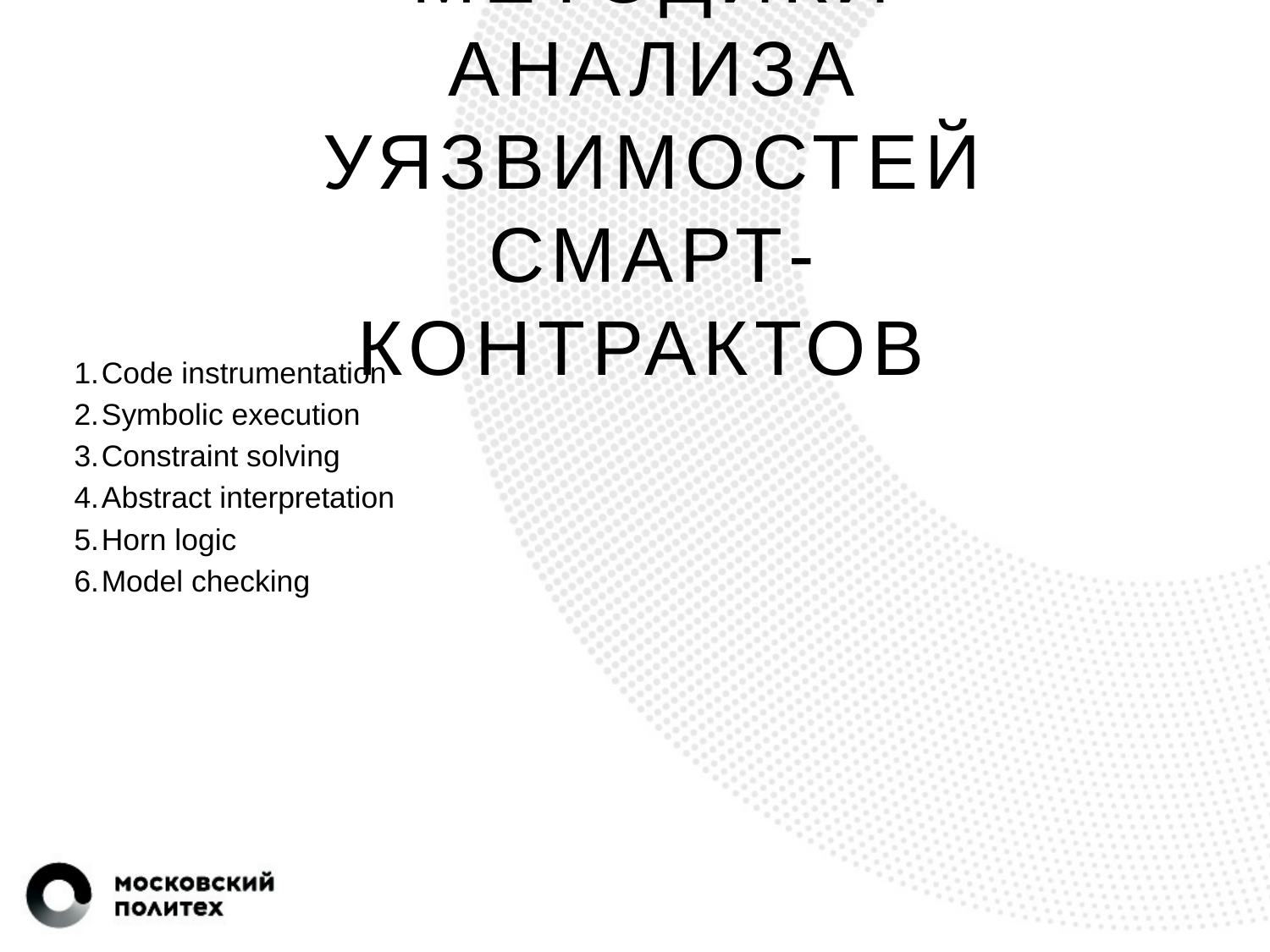

# МЕТОДИКИ АНАЛИЗА УЯЗВИМОСТЕЙ СМАРТ-КОНТРАКТОВ
Code instrumentation
Symbolic execution
Constraint solving
Abstract interpretation
Horn logic
Model checking